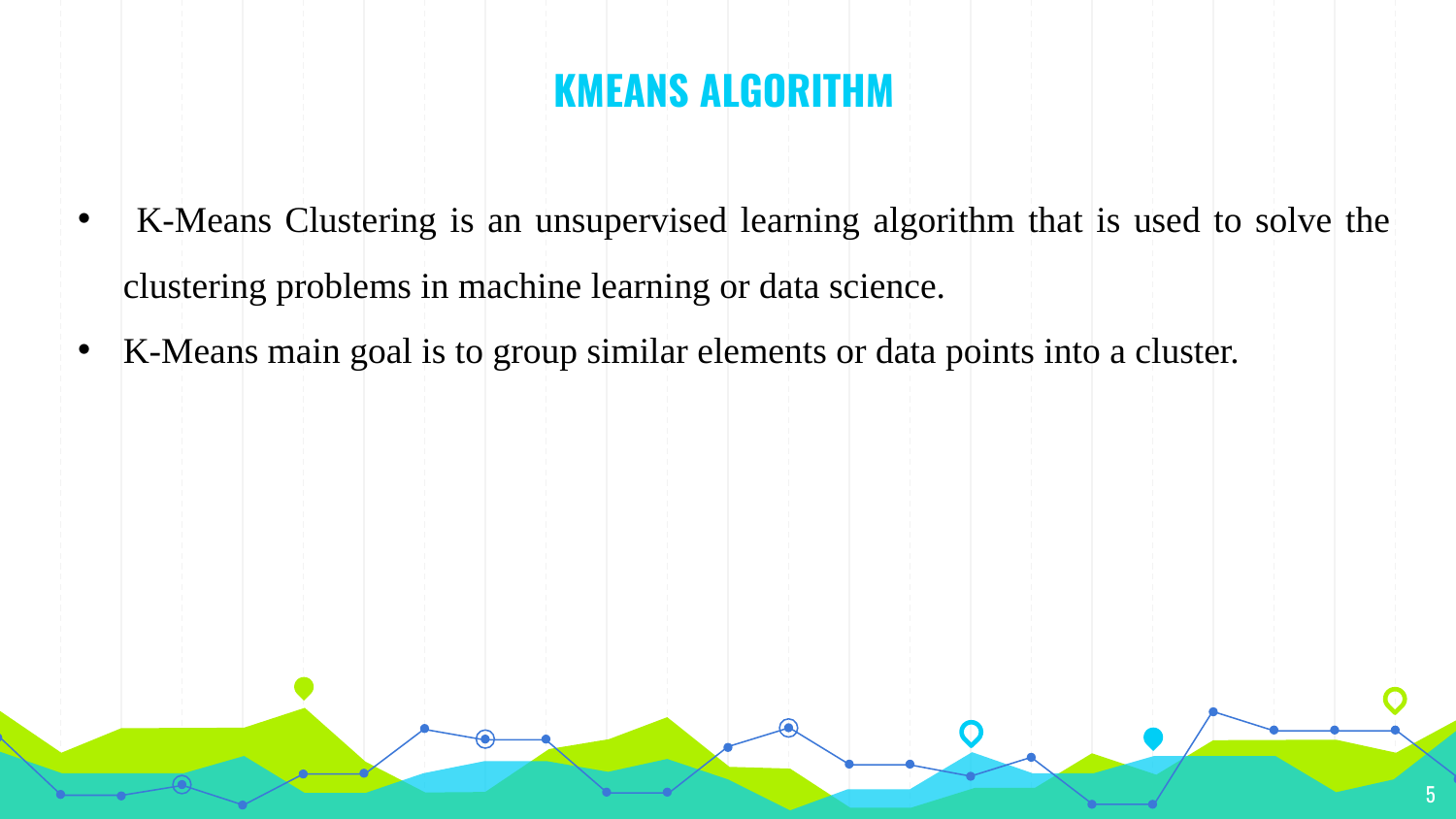

# KMEANS ALGORITHM
 K-Means Clustering is an unsupervised learning algorithm that is used to solve the clustering problems in machine learning or data science.
K-Means main goal is to group similar elements or data points into a cluster.

5